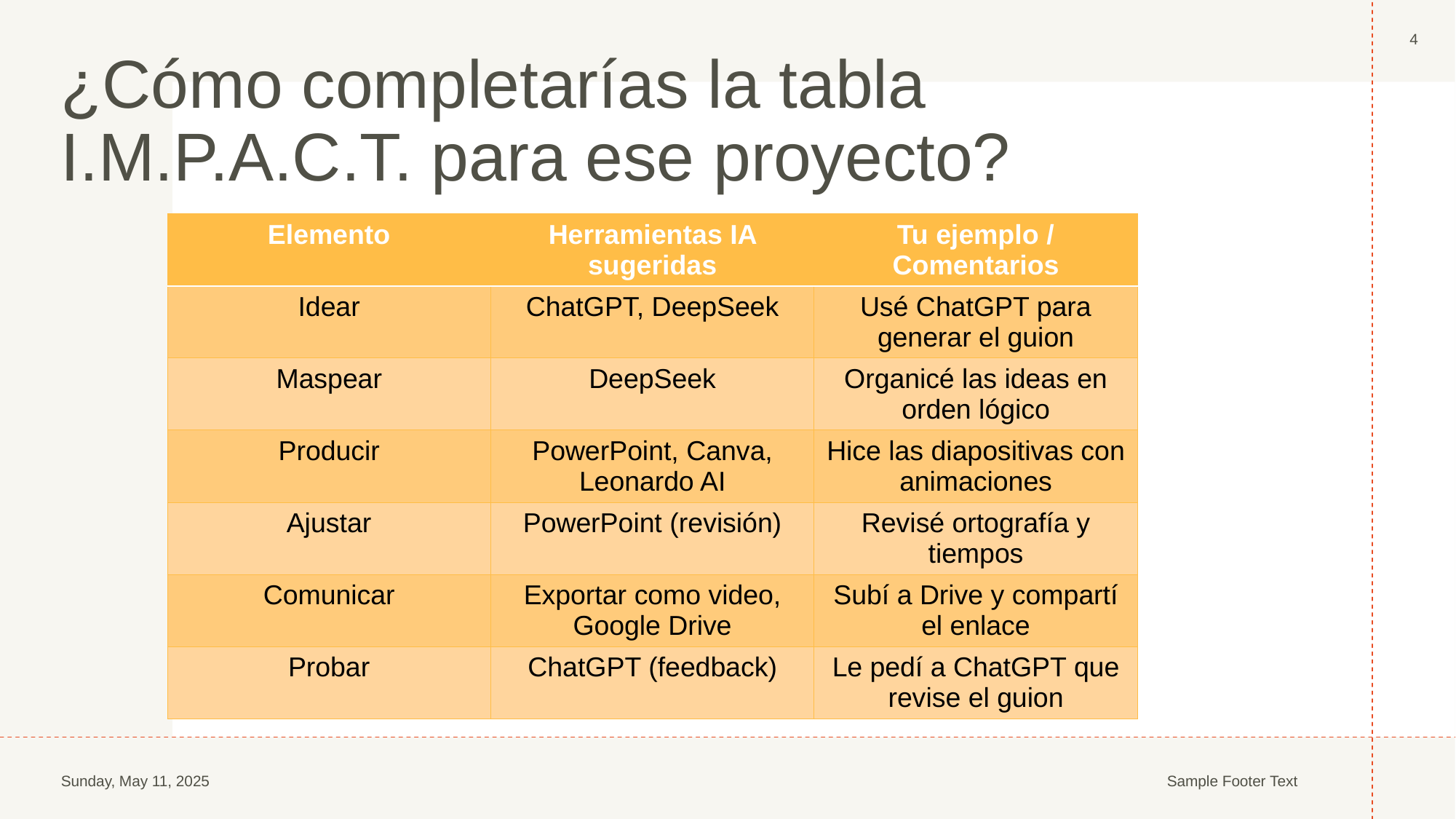

4
# ¿Cómo completarías la tabla I.M.P.A.C.T. para ese proyecto?
| Elemento | Herramientas IA sugeridas | Tu ejemplo / Comentarios |
| --- | --- | --- |
| Idear | ChatGPT, DeepSeek | Usé ChatGPT para generar el guion |
| Maspear | DeepSeek | Organicé las ideas en orden lógico |
| Producir | PowerPoint, Canva, Leonardo AI | Hice las diapositivas con animaciones |
| Ajustar | PowerPoint (revisión) | Revisé ortografía y tiempos |
| Comunicar | Exportar como video, Google Drive | Subí a Drive y compartí el enlace |
| Probar | ChatGPT (feedback) | Le pedí a ChatGPT que revise el guion |
Sunday, May 11, 2025
Sample Footer Text